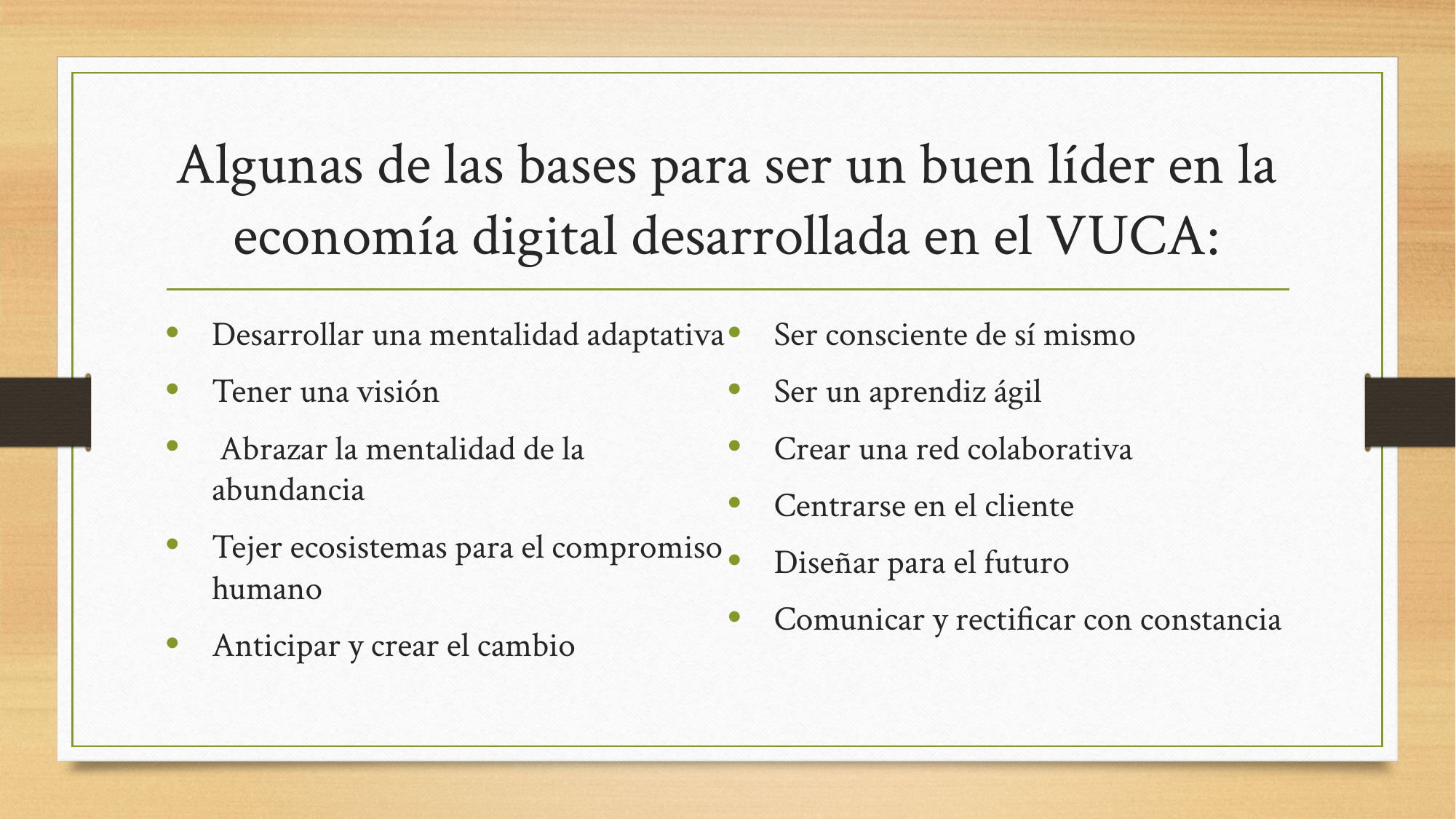

# Algunas de las bases para ser un buen líder en la economía digital desarrollada en el VUCA:
Desarrollar una mentalidad adaptativa
Tener una visión
 Abrazar la mentalidad de la abundancia
Tejer ecosistemas para el compromiso humano
Anticipar y crear el cambio
Ser consciente de sí mismo
Ser un aprendiz ágil
Crear una red colaborativa
Centrarse en el cliente
Diseñar para el futuro
Comunicar y rectificar con constancia